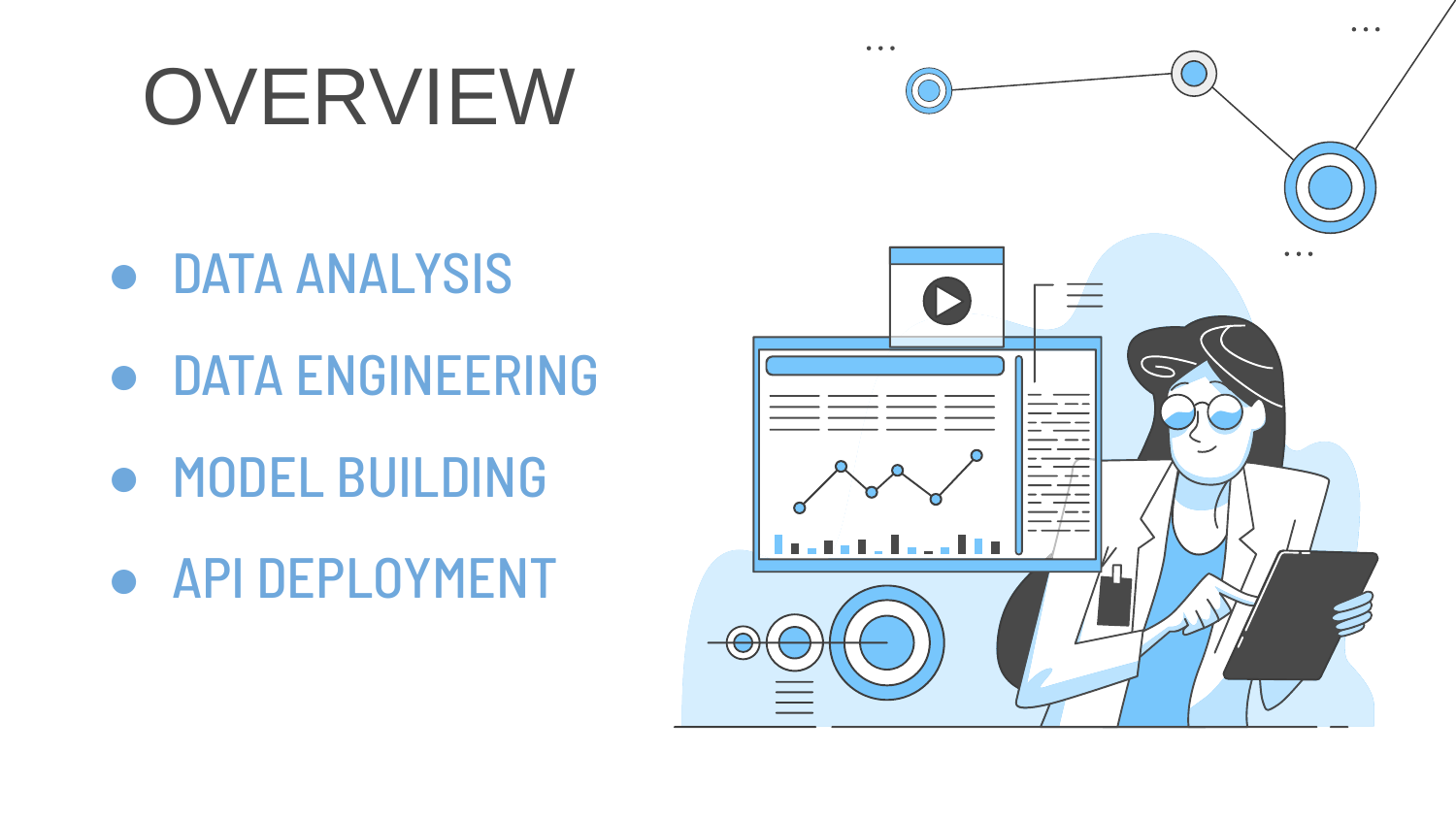

# OVERVIEW
DATA ANALYSIS
DATA ENGINEERING
MODEL BUILDING
API DEPLOYMENT